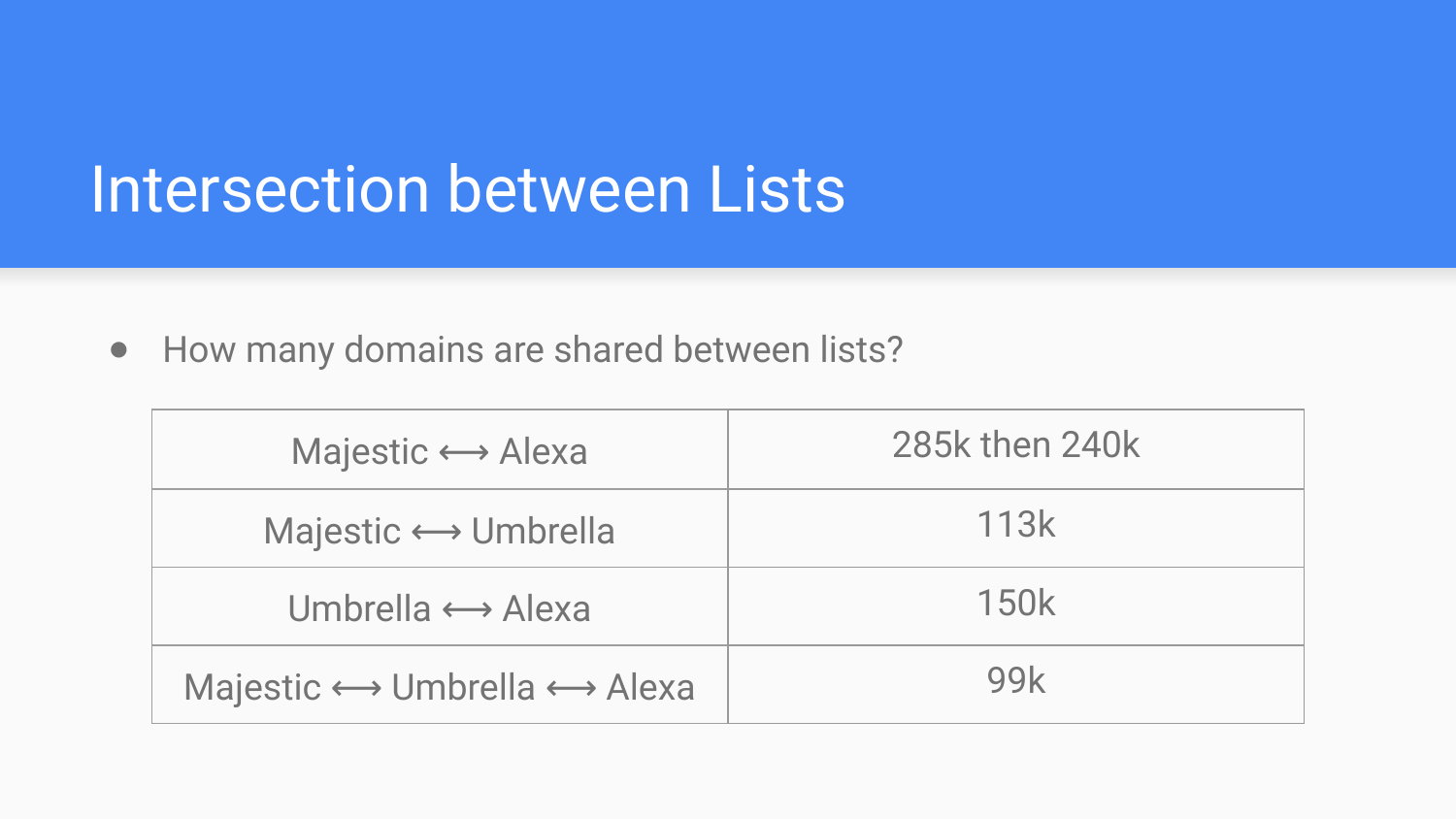

# Intersection between Lists
How many domains are shared between lists?

| Majestic ⟷ Alexa | 285k then 240k |
| --- | --- |
| Majestic ⟷ Umbrella | 113k |
| Umbrella ⟷ Alexa | 150k |
| Majestic ⟷ Umbrella ⟷ Alexa | 99k |